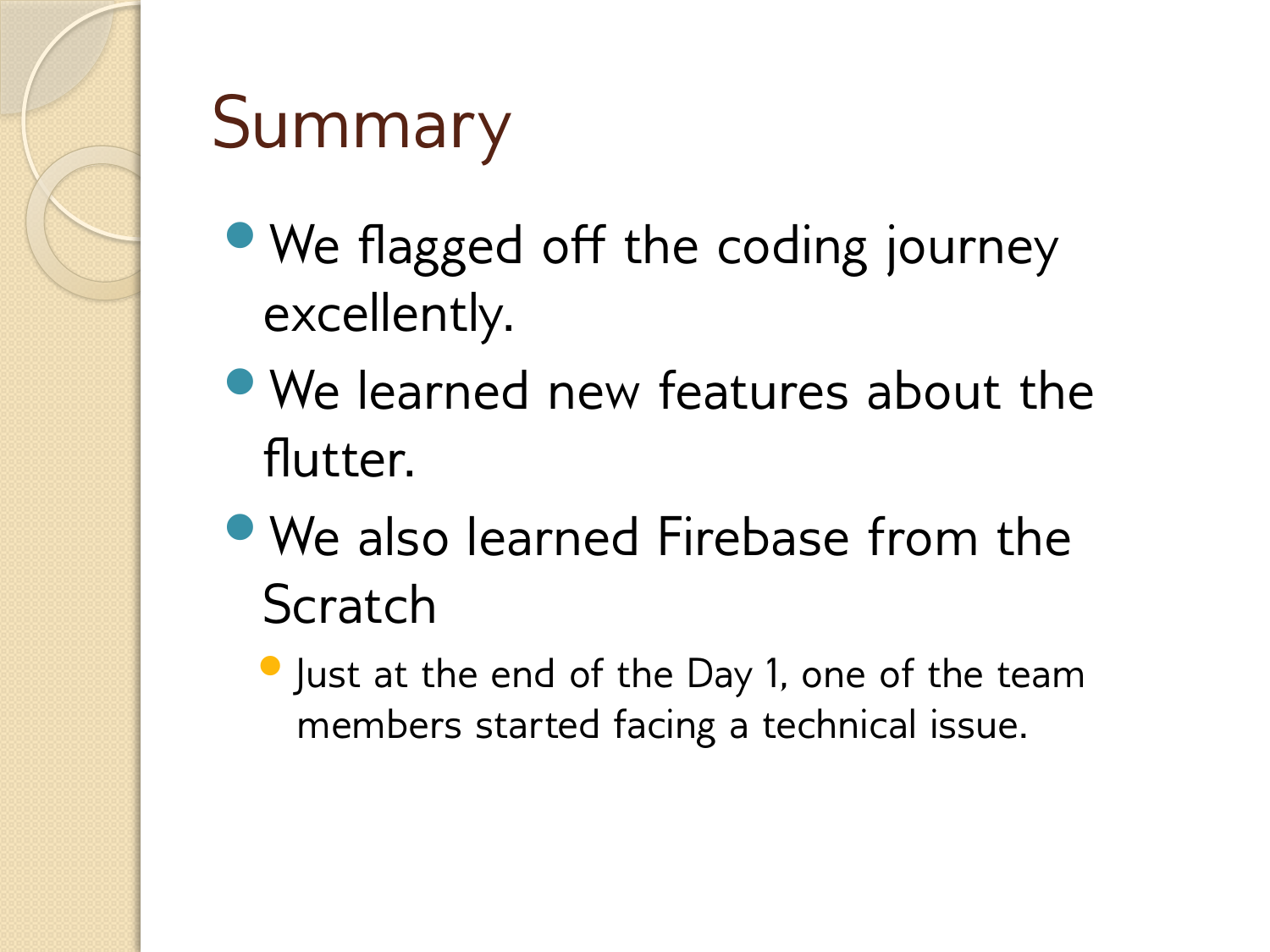

# Summary
We flagged off the coding journey excellently.
We learned new features about the flutter.
We also learned Firebase from the Scratch
Just at the end of the Day 1, one of the team members started facing a technical issue.